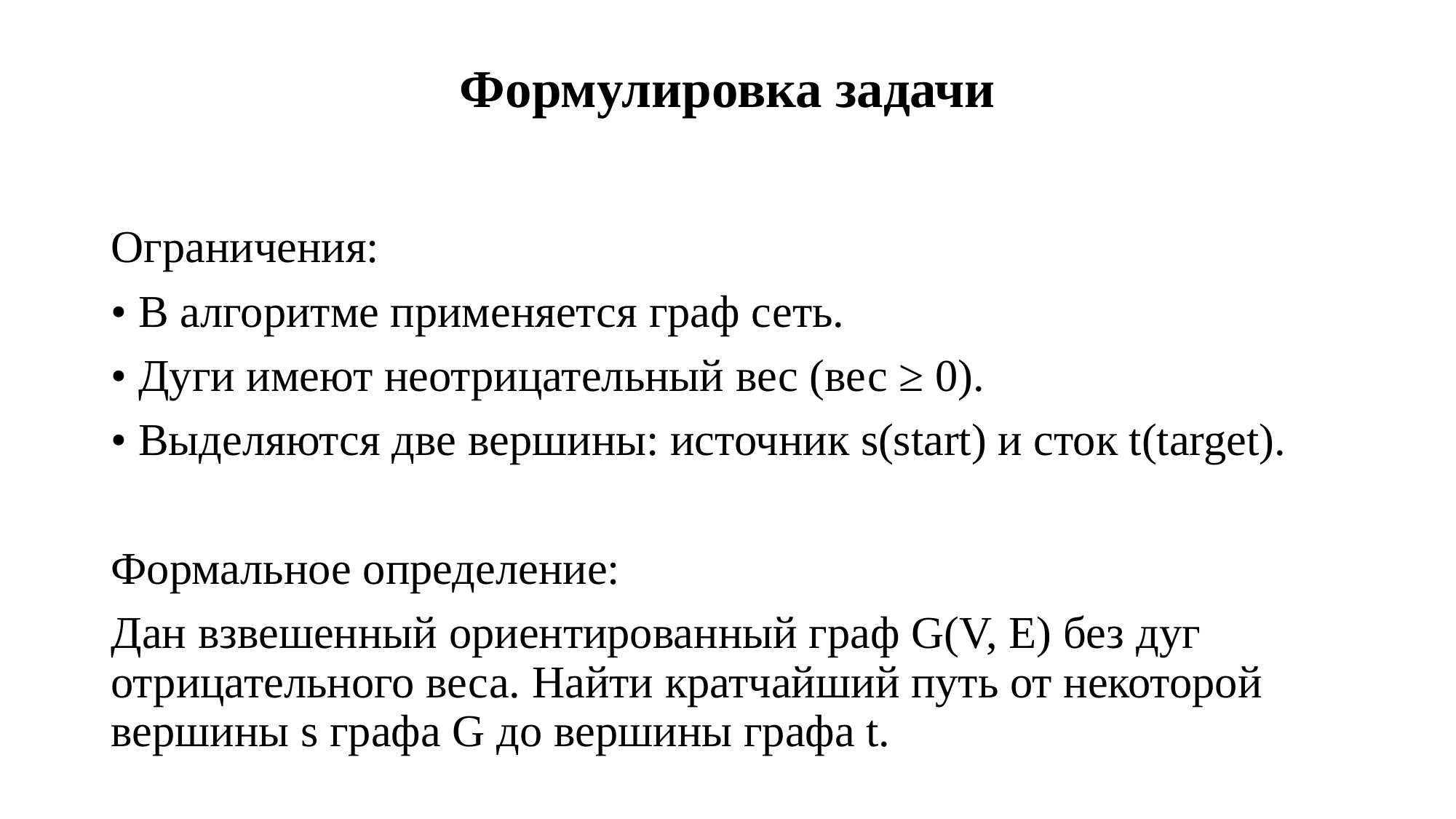

# Формулировка задачи
Ограничения:
• В алгоритме применяется граф сеть.
• Дуги имеют неотрицательный вес (вес ≥ 0).
• Выделяются две вершины: источник s(start) и сток t(target).

Формальное определение:
Дан взвешенный ориентированный граф G(V, E) без дуг отрицательного веса. Найти кратчайший путь от некоторой вершины s графа G до вершины графа t.